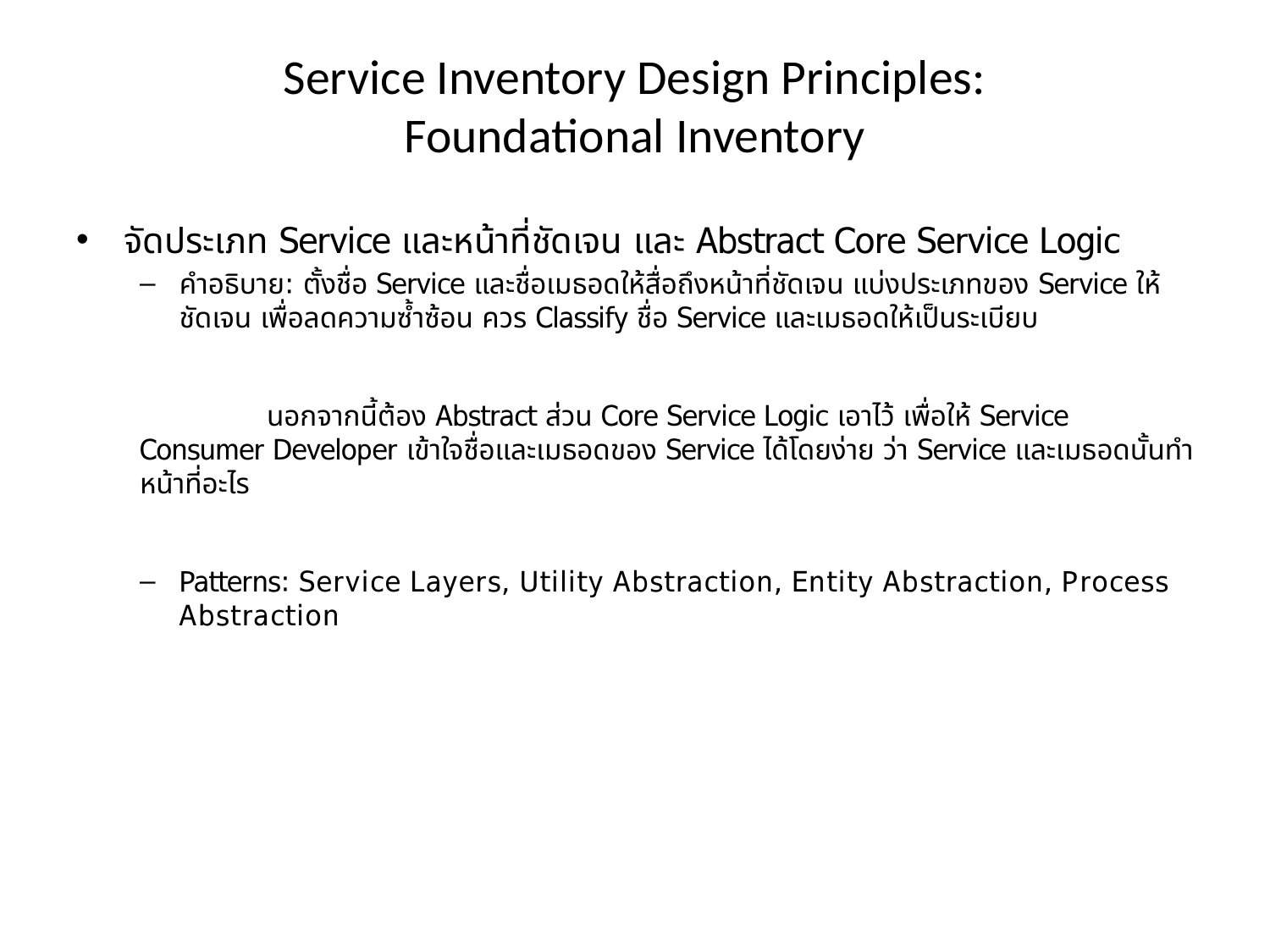

# Service Inventory Design Principles: Foundational Inventory
จัดประเภท Service และหน้าที่ชัดเจน และ Abstract Core Service Logic
คำอธิบาย: ตั้งชื่อ Service และชื่อเมธอดให้สื่อถึงหน้าที่ชัดเจน แบ่งประเภทของ Service ให้ชัดเจน เพื่อลดความซ้ำซ้อน ควร Classify ชื่อ Service และเมธอดให้เป็นระเบียบ

	นอกจากนี้ต้อง Abstract ส่วน Core Service Logic เอาไว้ เพื่อให้ Service Consumer Developer เข้าใจชื่อและเมธอดของ Service ได้โดยง่าย ว่า Service และเมธอดนั้นทำหน้าที่อะไร

Patterns: Service Layers, Utility Abstraction, Entity Abstraction, Process Abstraction